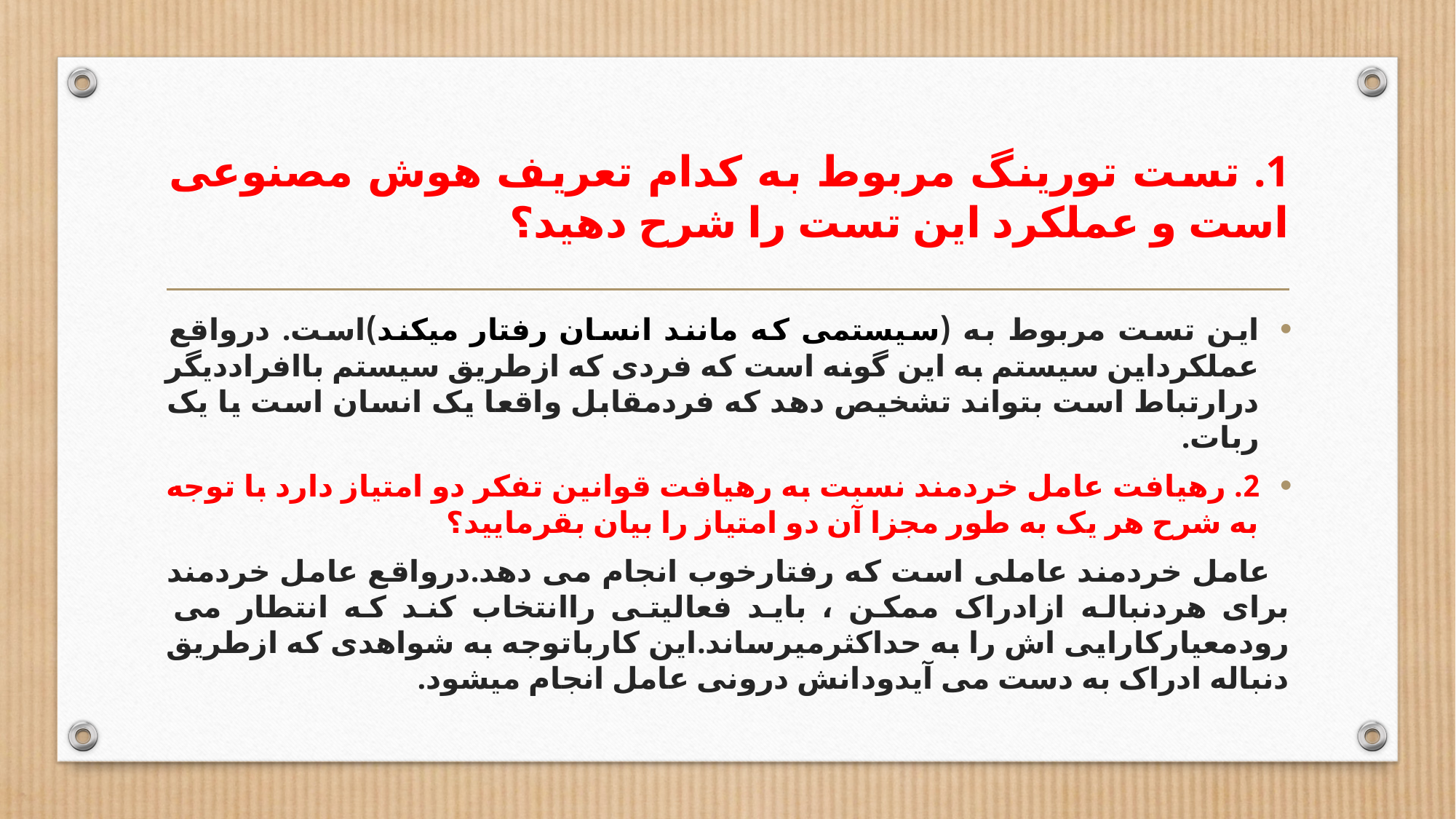

# 1. تست تورینگ مربوط به کدام تعریف هوش مصنوعی است و عملکرد این تست را شرح دهید؟
این تست مربوط به (سیستمی که مانند انسان رفتار میکند)است. درواقع عملکرداین سیستم به این گونه است که فردی که ازطریق سیستم باافراددیگر درارتباط است بتواند تشخیص دهد که فردمقابل واقعا یک انسان است یا یک ربات.
2. رهیافت عامل خردمند نسبت به رهیافت قوانین تفکر دو امتیاز دارد با توجه به شرح هر یک به طور مجزا آن دو امتیاز را بیان بقرمایید؟
  عامل خردمند عاملی است که رفتارخوب انجام می دهد.درواقع عامل خردمند برای هردنباله ازادراک ممکن ، باید فعالیتی راانتخاب کند که انتطار می رودمعیارکارایی اش را به حداکثرمیرساند.این کارباتوجه به شواهدی که ازطریق دنباله ادراک به دست می آیدودانش درونی عامل انجام میشود.